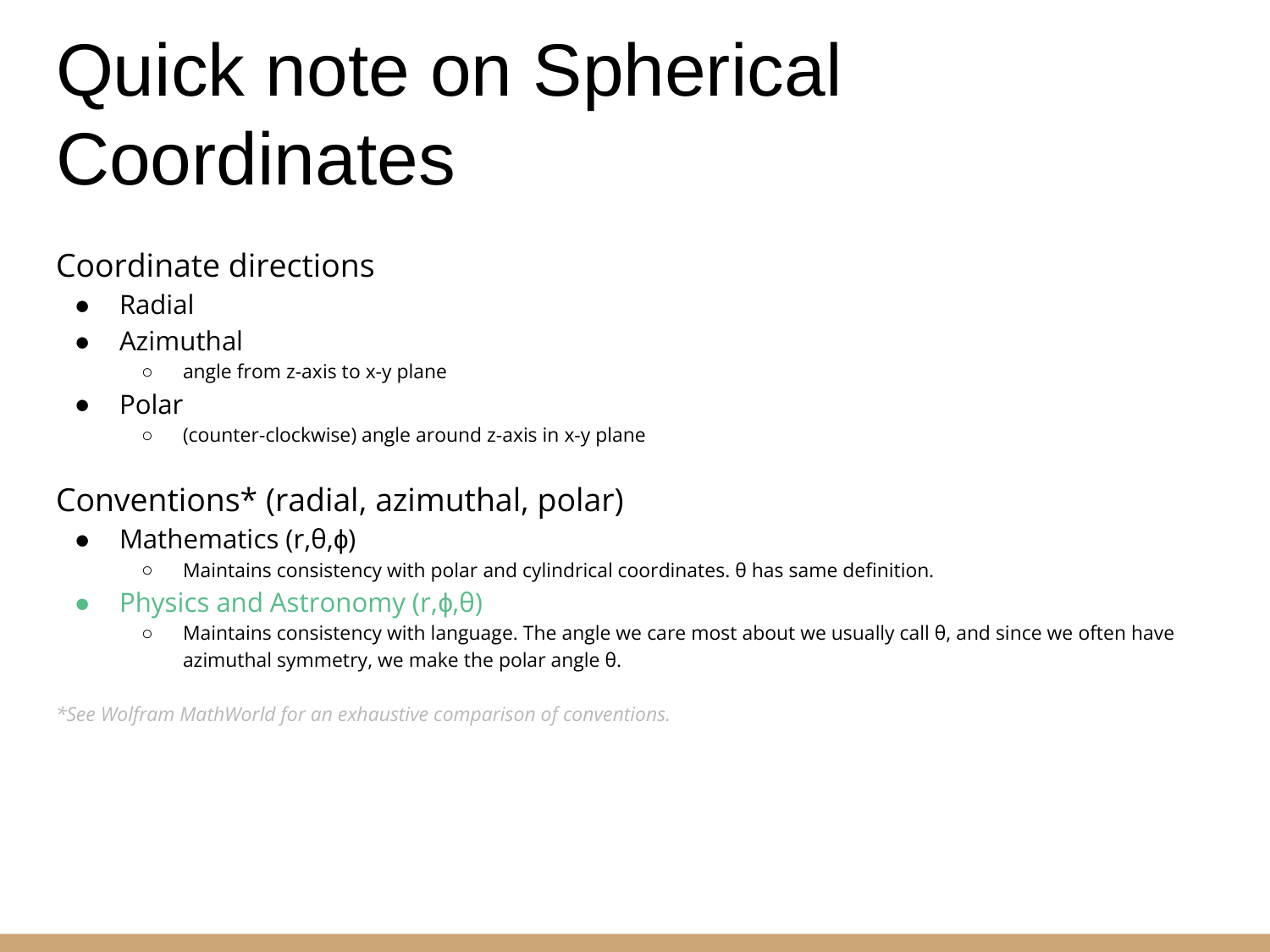

# Quick note on Spherical Coordinates
Coordinate directions
Radial
Azimuthal
angle from z-axis to x-y plane
Polar
(counter-clockwise) angle around z-axis in x-y plane
Conventions* (radial, azimuthal, polar)
Mathematics (r,θ,ϕ)
Maintains consistency with polar and cylindrical coordinates. θ has same definition.
Physics and Astronomy (r,ϕ,θ)
Maintains consistency with language. The angle we care most about we usually call θ, and since we often have azimuthal symmetry, we make the polar angle θ.
*See Wolfram MathWorld for an exhaustive comparison of conventions.